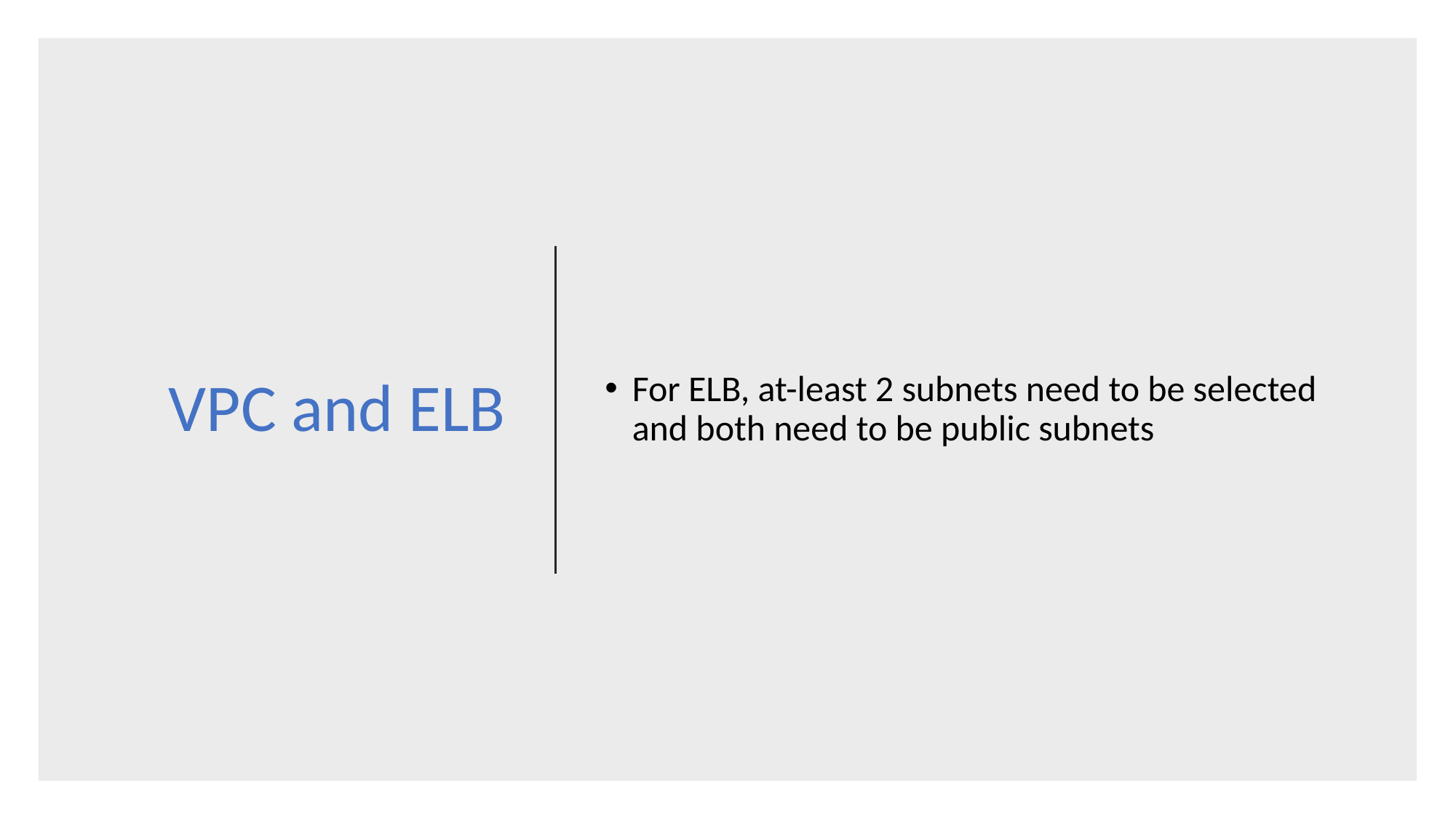

# VPC and ELB
For ELB, at-least 2 subnets need to be selected and both need to be public subnets